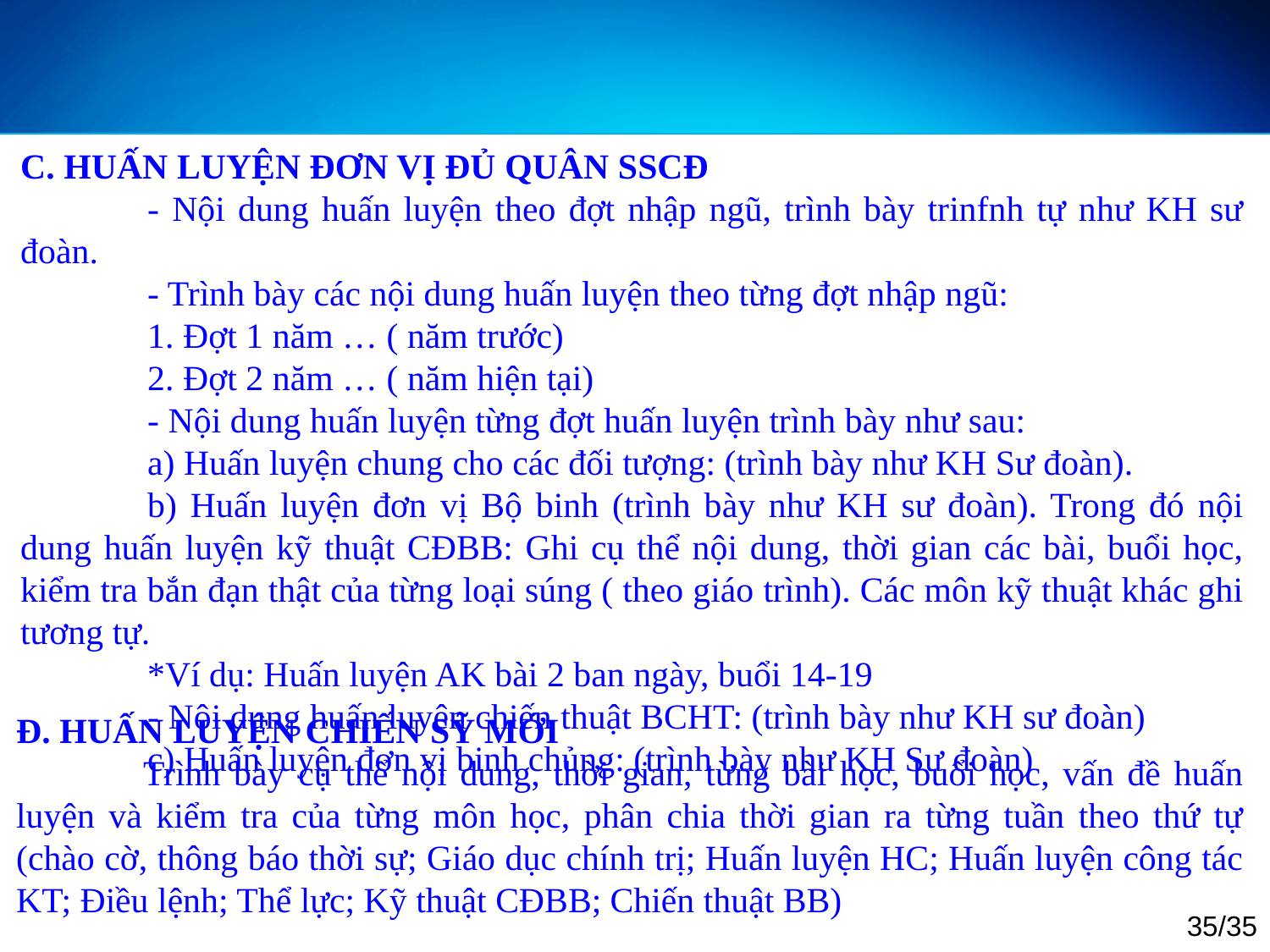

C. HUẤN LUYỆN ĐƠN VỊ ĐỦ QUÂN SSCĐ
	- Nội dung huấn luyện theo đợt nhập ngũ, trình bày trinfnh tự như KH sư đoàn.
	- Trình bày các nội dung huấn luyện theo từng đợt nhập ngũ:
	1. Đợt 1 năm … ( năm trước)
	2. Đợt 2 năm … ( năm hiện tại)
	- Nội dung huấn luyện từng đợt huấn luyện trình bày như sau:
	a) Huấn luyện chung cho các đối tượng: (trình bày như KH Sư đoàn).
	b) Huấn luyện đơn vị Bộ binh (trình bày như KH sư đoàn). Trong đó nội dung huấn luyện kỹ thuật CĐBB: Ghi cụ thể nội dung, thời gian các bài, buổi học, kiểm tra bắn đạn thật của từng loại súng ( theo giáo trình). Các môn kỹ thuật khác ghi tương tự.
	*Ví dụ: Huấn luyện AK bài 2 ban ngày, buổi 14-19
	- Nội dung huấn luyện chiến thuật BCHT: (trình bày như KH sư đoàn)
	c) Huấn luyện đơn vị binh chủng: (trình bày như KH Sư đoàn)
Đ. HUẤN LUYỆN CHIẾN SỸ MỚI
	Trình bày cụ thể nội dung, thời gian, từng bài học, buổi học, vấn đề huấn luyện và kiểm tra của từng môn học, phân chia thời gian ra từng tuần theo thứ tự (chào cờ, thông báo thời sự; Giáo dục chính trị; Huấn luyện HC; Huấn luyện công tác KT; Điều lệnh; Thể lực; Kỹ thuật CĐBB; Chiến thuật BB)
35/35